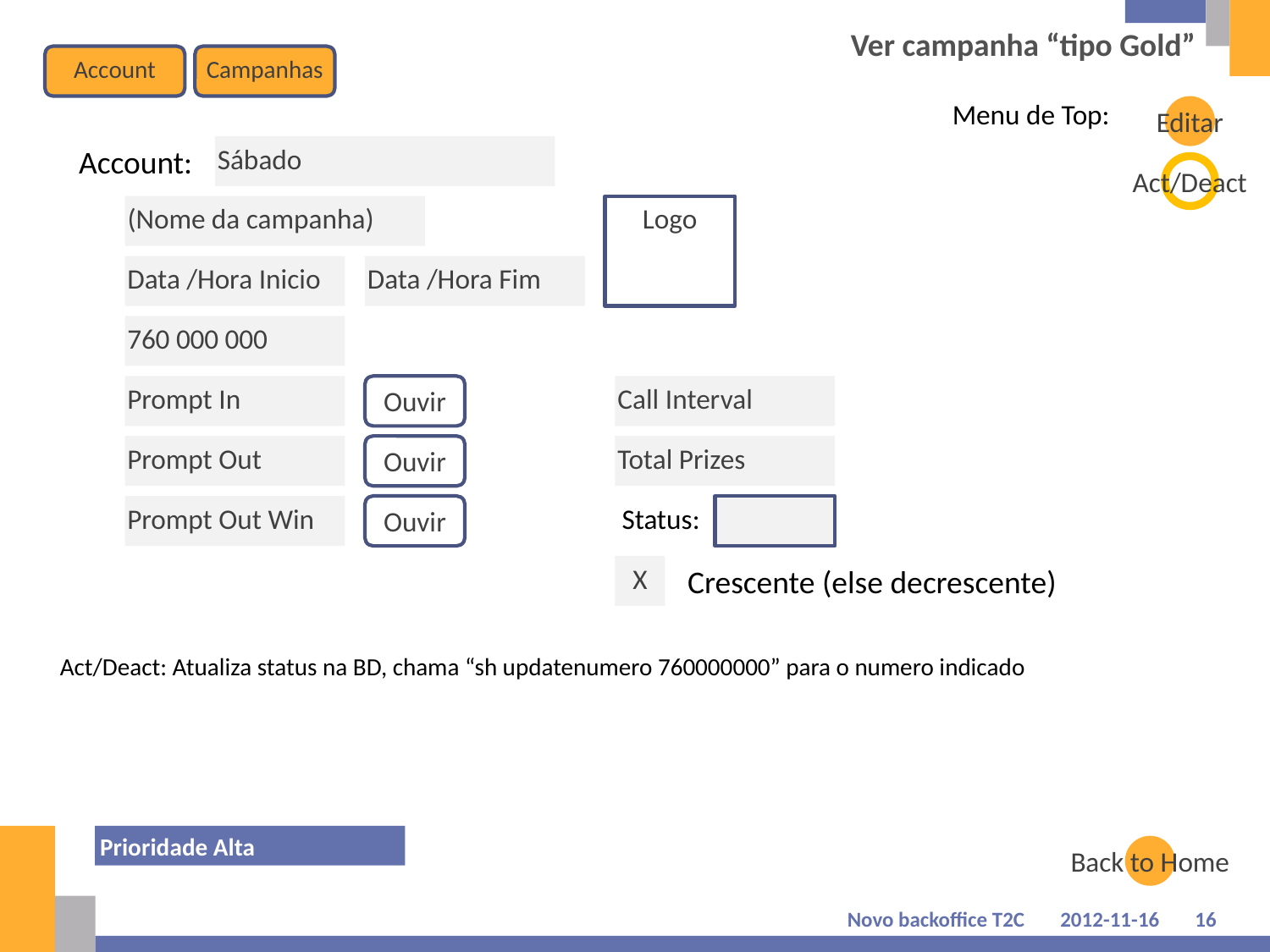

# Ver campanha “tipo Gold”
Account
Campanhas
Menu de Top:
Editar
Account:
Sábado
Act/Deact
(Nome da campanha)
Logo
Data /Hora Inicio
Data /Hora Fim
760 000 000
Prompt In
Ouvir
Call Interval
Prompt Out
Ouvir
Total Prizes
Prompt Out Win
Ouvir
Status:

X
Crescente (else decrescente)
Act/Deact: Atualiza status na BD, chama “sh updatenumero 760000000” para o numero indicado
Prioridade Alta
Back to Home
Novo backoffice T2C
2012-11-16
16